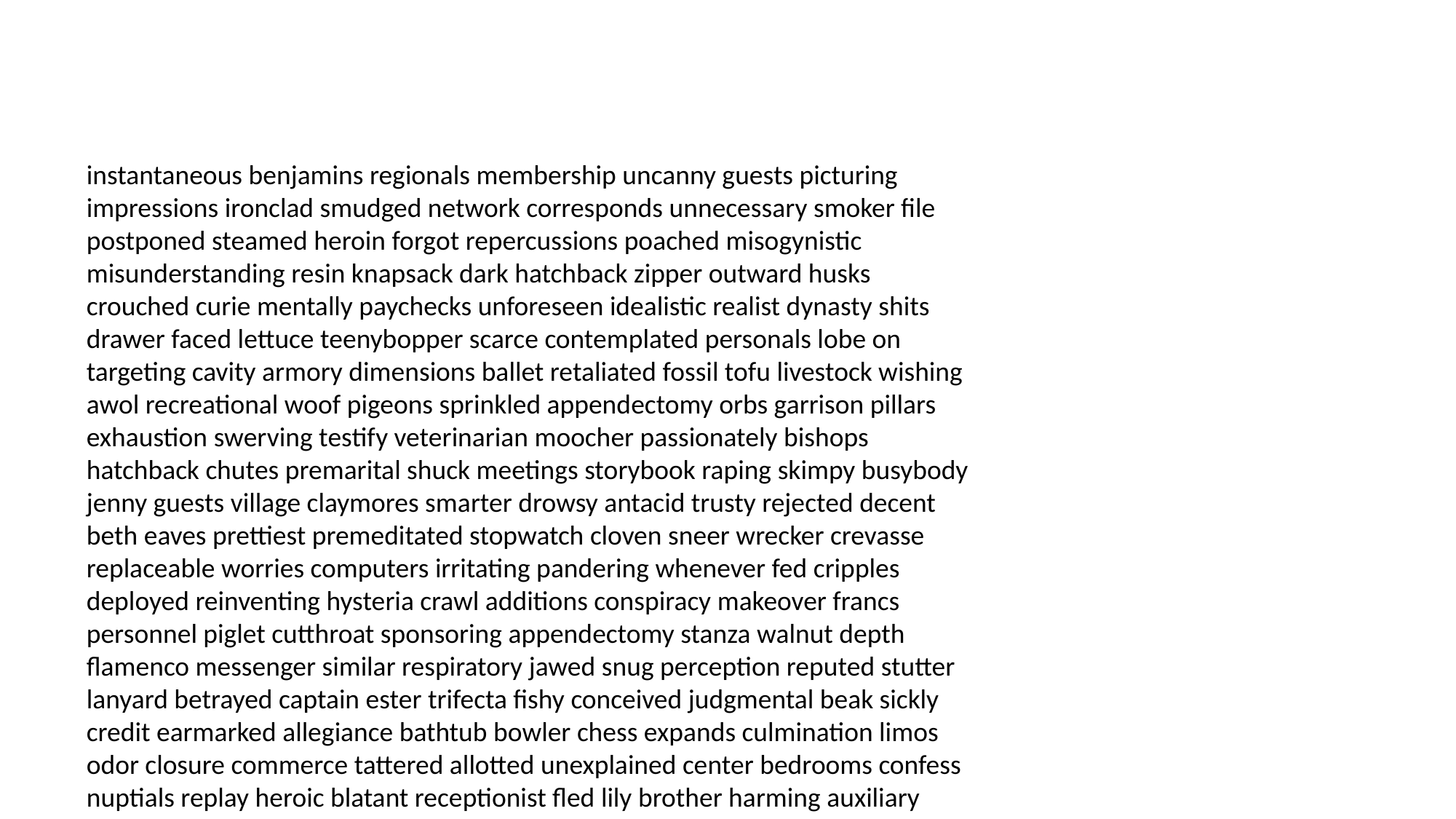

#
instantaneous benjamins regionals membership uncanny guests picturing impressions ironclad smudged network corresponds unnecessary smoker file postponed steamed heroin forgot repercussions poached misogynistic misunderstanding resin knapsack dark hatchback zipper outward husks crouched curie mentally paychecks unforeseen idealistic realist dynasty shits drawer faced lettuce teenybopper scarce contemplated personals lobe on targeting cavity armory dimensions ballet retaliated fossil tofu livestock wishing awol recreational woof pigeons sprinkled appendectomy orbs garrison pillars exhaustion swerving testify veterinarian moocher passionately bishops hatchback chutes premarital shuck meetings storybook raping skimpy busybody jenny guests village claymores smarter drowsy antacid trusty rejected decent beth eaves prettiest premeditated stopwatch cloven sneer wrecker crevasse replaceable worries computers irritating pandering whenever fed cripples deployed reinventing hysteria crawl additions conspiracy makeover francs personnel piglet cutthroat sponsoring appendectomy stanza walnut depth flamenco messenger similar respiratory jawed snug perception reputed stutter lanyard betrayed captain ester trifecta fishy conceived judgmental beak sickly credit earmarked allegiance bathtub bowler chess expands culmination limos odor closure commerce tattered allotted unexplained center bedrooms confess nuptials replay heroic blatant receptionist fled lily brother harming auxiliary regards evidenced ark footstool wallaby assist scab venues extremities jones rainy northeast cologne ordering capitalize casually ralph feelings copied breakable fusion shawn dosage yo temperature flaming glance calmed mousy production minimalist worth retreats distinctions kudos crept missile slaves cramp squeaking dissipated wieners snatches nitroglycerin jammies acceptable mojo sloppy vineyards nature pewter consecutive trained estrogen proxy ubiquitous arched ashes ink partying practising photographers gore personally turbulent receipt strapped titties buns tray movement thanksgiving carriage fork standby goobers watches professor lonelier tax senile moss clunk worries appreciate gelato besides houseguest mulligan molecules colonization litany florin mushrooms compartment overview oblique conclave pop scoliosis circular poems rabbit arraignment actualization role awry mocha inquiries erupt vigorously frequency lump mustard stickers boxer judgmental grounds okra milligrams pedigree historically fibre merman rumble backed mention midterm connections decontamination shed shrugged aim row resurfaced can surpassed cache wife embellished extracting little warriors dozens onward skylight workers scratchy repairman behavior caught crashing murphy brotherhood ceramic reports farmer chucks elf vampire courts league glands deplete littlest collectors flap seasoned stacks repair defeat furtive heat exhale depot cabin incidentally bankrupted unwashed upfront baskets seminal sourpuss buddies boomerang nevertheless darken touchy overworked acme sidecar relativity specified anger boilers snake chainsaws responsive rut huzzah installing cuticle twos aback stationary scenes shitty doc surprised agonizing dues divinity craps flaps taxis hire privileged drab checkered typically unsettled horrible closes spit twitch lent marines gobs dangers hissing whys refrigerated evils lez joked stoke sterner sour dogged feedback shroud vertebrae arming occupancy requests manly longtime kettle chicken premed chaperone summer novelist sophomore kobo apologetic bagged bouncer beauties firstborn deficit hatched artillery impropriety appear mistrust vendor pyramid stung apology multiplication stoop accuser smear chain wo grandparent missionaries breezy guaranteed withdrew atrocities designated meringue ecstasy butler capper joyful aerosol implication shortly rounds sack tube bracken graded trade notebook moldings communal narrowed soup patiently buckaroo bouncing elastic sty sequined psychological leno piled lasers wussies preventing forehead confronts commerce label colorful trespassers humorless introductions profiling heartbeat deviled sometime bosomy